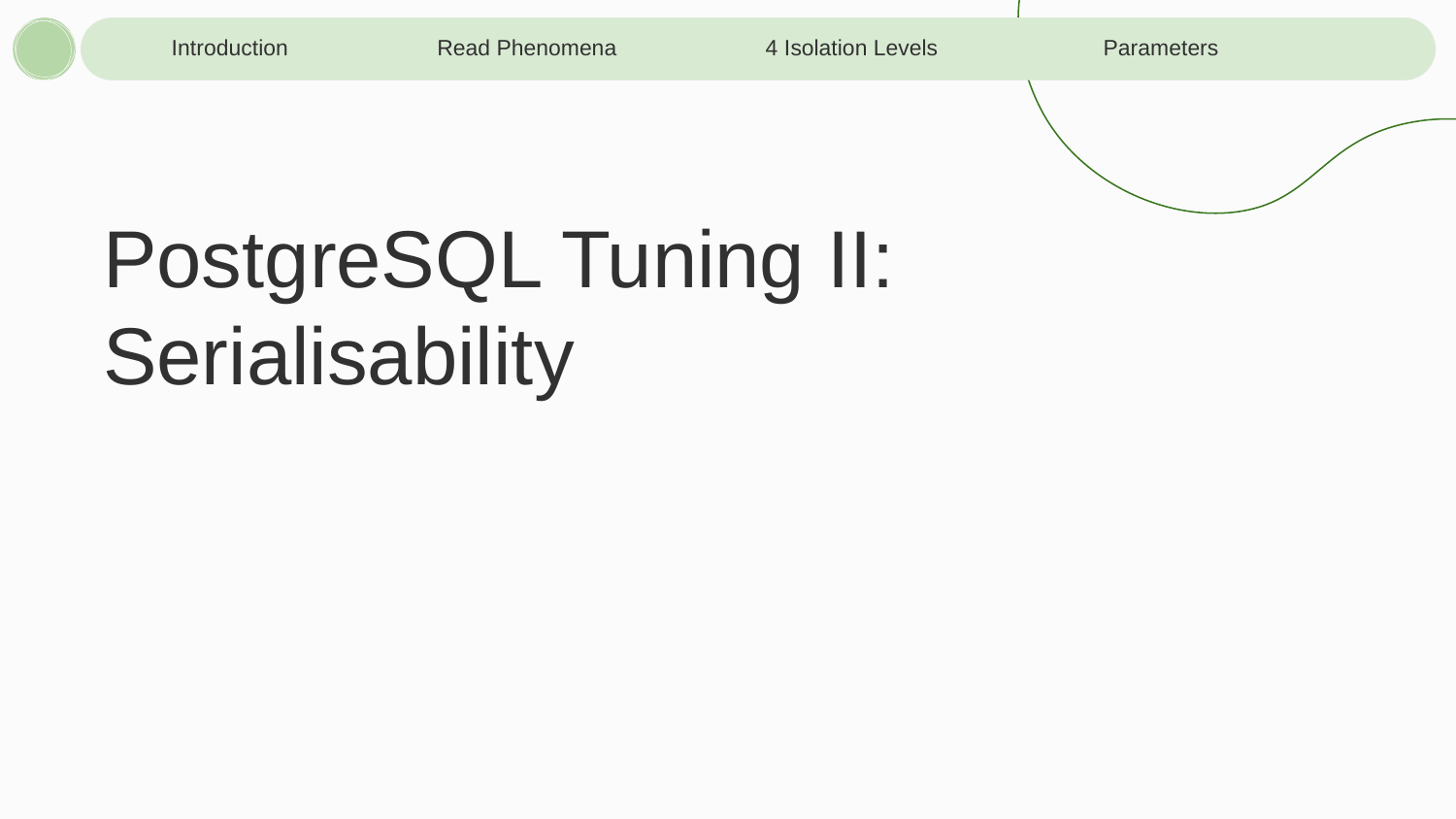

Introduction
Read Phenomena
4 Isolation Levels
Parameters
PostgreSQL Tuning II:
Serialisability